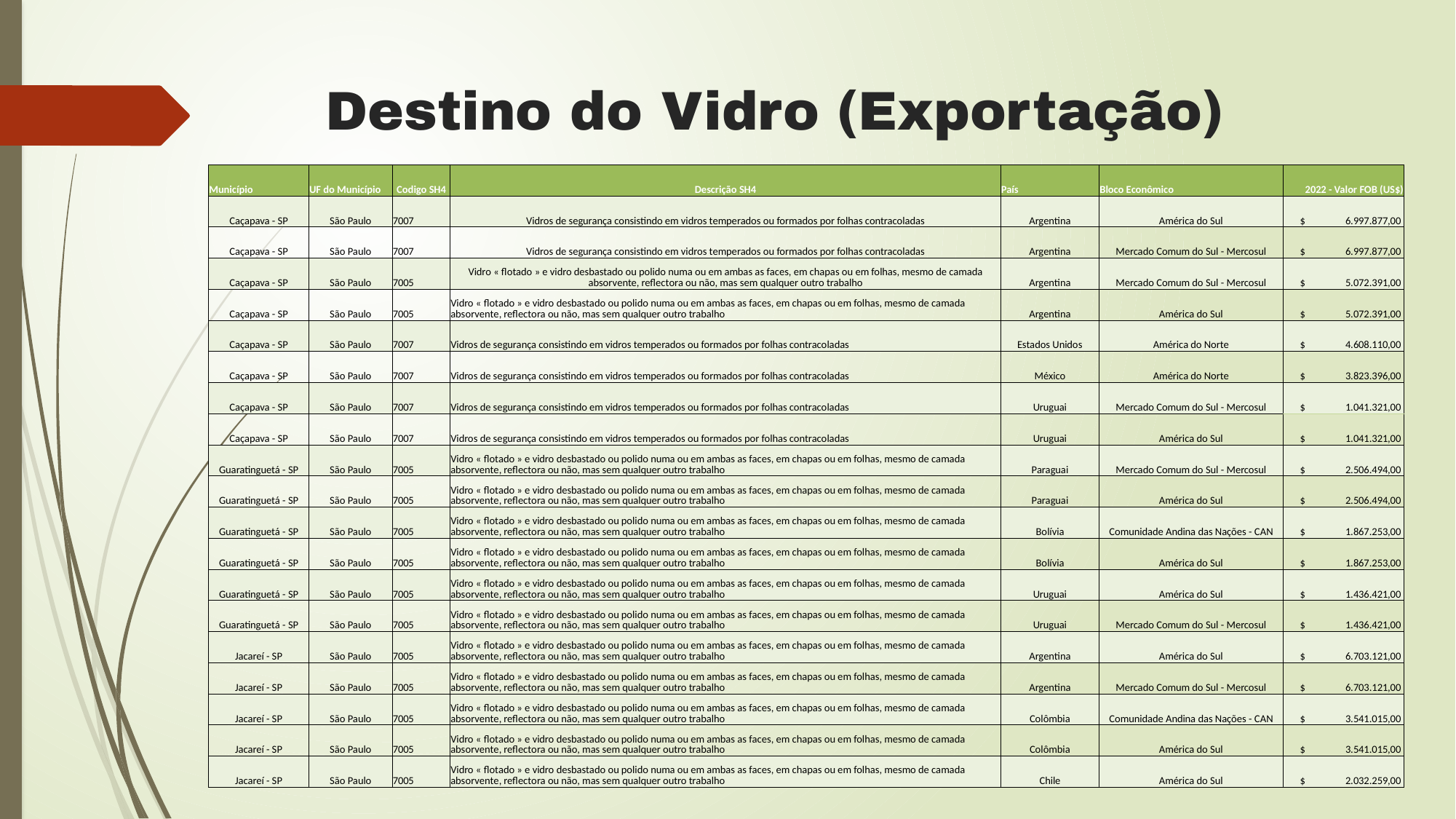

Destino do Vidro (Exportação)
| Município | UF do Município | Codigo SH4 | Descrição SH4 | País | Bloco Econômico | 2022 - Valor FOB (US$) |
| --- | --- | --- | --- | --- | --- | --- |
| Caçapava - SP | São Paulo | 7007 | Vidros de segurança consistindo em vidros temperados ou formados por folhas contracoladas | Argentina | América do Sul | $ 6.997.877,00 |
| Caçapava - SP | São Paulo | 7007 | Vidros de segurança consistindo em vidros temperados ou formados por folhas contracoladas | Argentina | Mercado Comum do Sul - Mercosul | $ 6.997.877,00 |
| Caçapava - SP | São Paulo | 7005 | Vidro « flotado » e vidro desbastado ou polido numa ou em ambas as faces, em chapas ou em folhas, mesmo de camada absorvente, reflectora ou não, mas sem qualquer outro trabalho | Argentina | Mercado Comum do Sul - Mercosul | $ 5.072.391,00 |
| Caçapava - SP | São Paulo | 7005 | Vidro « flotado » e vidro desbastado ou polido numa ou em ambas as faces, em chapas ou em folhas, mesmo de camada absorvente, reflectora ou não, mas sem qualquer outro trabalho | Argentina | América do Sul | $ 5.072.391,00 |
| Caçapava - SP | São Paulo | 7007 | Vidros de segurança consistindo em vidros temperados ou formados por folhas contracoladas | Estados Unidos | América do Norte | $ 4.608.110,00 |
| Caçapava - SP | São Paulo | 7007 | Vidros de segurança consistindo em vidros temperados ou formados por folhas contracoladas | México | América do Norte | $ 3.823.396,00 |
| Caçapava - SP | São Paulo | 7007 | Vidros de segurança consistindo em vidros temperados ou formados por folhas contracoladas | Uruguai | Mercado Comum do Sul - Mercosul | $ 1.041.321,00 |
| Caçapava - SP | São Paulo | 7007 | Vidros de segurança consistindo em vidros temperados ou formados por folhas contracoladas | Uruguai | América do Sul | $ 1.041.321,00 |
| Guaratinguetá - SP | São Paulo | 7005 | Vidro « flotado » e vidro desbastado ou polido numa ou em ambas as faces, em chapas ou em folhas, mesmo de camada absorvente, reflectora ou não, mas sem qualquer outro trabalho | Paraguai | Mercado Comum do Sul - Mercosul | $ 2.506.494,00 |
| Guaratinguetá - SP | São Paulo | 7005 | Vidro « flotado » e vidro desbastado ou polido numa ou em ambas as faces, em chapas ou em folhas, mesmo de camada absorvente, reflectora ou não, mas sem qualquer outro trabalho | Paraguai | América do Sul | $ 2.506.494,00 |
| Guaratinguetá - SP | São Paulo | 7005 | Vidro « flotado » e vidro desbastado ou polido numa ou em ambas as faces, em chapas ou em folhas, mesmo de camada absorvente, reflectora ou não, mas sem qualquer outro trabalho | Bolívia | Comunidade Andina das Nações - CAN | $ 1.867.253,00 |
| Guaratinguetá - SP | São Paulo | 7005 | Vidro « flotado » e vidro desbastado ou polido numa ou em ambas as faces, em chapas ou em folhas, mesmo de camada absorvente, reflectora ou não, mas sem qualquer outro trabalho | Bolívia | América do Sul | $ 1.867.253,00 |
| Guaratinguetá - SP | São Paulo | 7005 | Vidro « flotado » e vidro desbastado ou polido numa ou em ambas as faces, em chapas ou em folhas, mesmo de camada absorvente, reflectora ou não, mas sem qualquer outro trabalho | Uruguai | América do Sul | $ 1.436.421,00 |
| Guaratinguetá - SP | São Paulo | 7005 | Vidro « flotado » e vidro desbastado ou polido numa ou em ambas as faces, em chapas ou em folhas, mesmo de camada absorvente, reflectora ou não, mas sem qualquer outro trabalho | Uruguai | Mercado Comum do Sul - Mercosul | $ 1.436.421,00 |
| Jacareí - SP | São Paulo | 7005 | Vidro « flotado » e vidro desbastado ou polido numa ou em ambas as faces, em chapas ou em folhas, mesmo de camada absorvente, reflectora ou não, mas sem qualquer outro trabalho | Argentina | América do Sul | $ 6.703.121,00 |
| Jacareí - SP | São Paulo | 7005 | Vidro « flotado » e vidro desbastado ou polido numa ou em ambas as faces, em chapas ou em folhas, mesmo de camada absorvente, reflectora ou não, mas sem qualquer outro trabalho | Argentina | Mercado Comum do Sul - Mercosul | $ 6.703.121,00 |
| Jacareí - SP | São Paulo | 7005 | Vidro « flotado » e vidro desbastado ou polido numa ou em ambas as faces, em chapas ou em folhas, mesmo de camada absorvente, reflectora ou não, mas sem qualquer outro trabalho | Colômbia | Comunidade Andina das Nações - CAN | $ 3.541.015,00 |
| Jacareí - SP | São Paulo | 7005 | Vidro « flotado » e vidro desbastado ou polido numa ou em ambas as faces, em chapas ou em folhas, mesmo de camada absorvente, reflectora ou não, mas sem qualquer outro trabalho | Colômbia | América do Sul | $ 3.541.015,00 |
| Jacareí - SP | São Paulo | 7005 | Vidro « flotado » e vidro desbastado ou polido numa ou em ambas as faces, em chapas ou em folhas, mesmo de camada absorvente, reflectora ou não, mas sem qualquer outro trabalho | Chile | América do Sul | $ 2.032.259,00 |